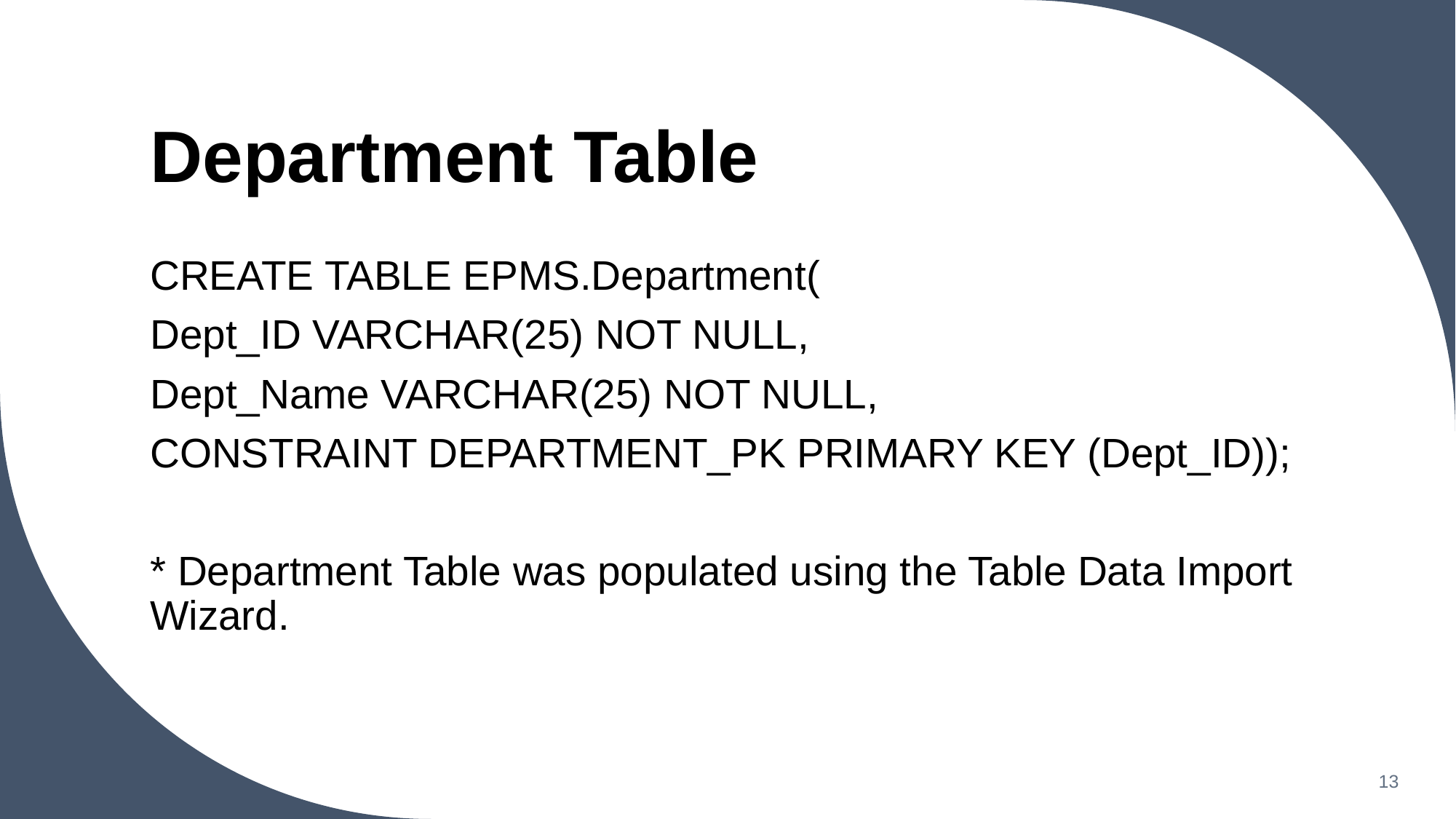

# Department Table
CREATE TABLE EPMS.Department(
Dept_ID VARCHAR(25) NOT NULL,
Dept_Name VARCHAR(25) NOT NULL,
CONSTRAINT DEPARTMENT_PK PRIMARY KEY (Dept_ID));

* Department Table was populated using the Table Data Import Wizard.
13